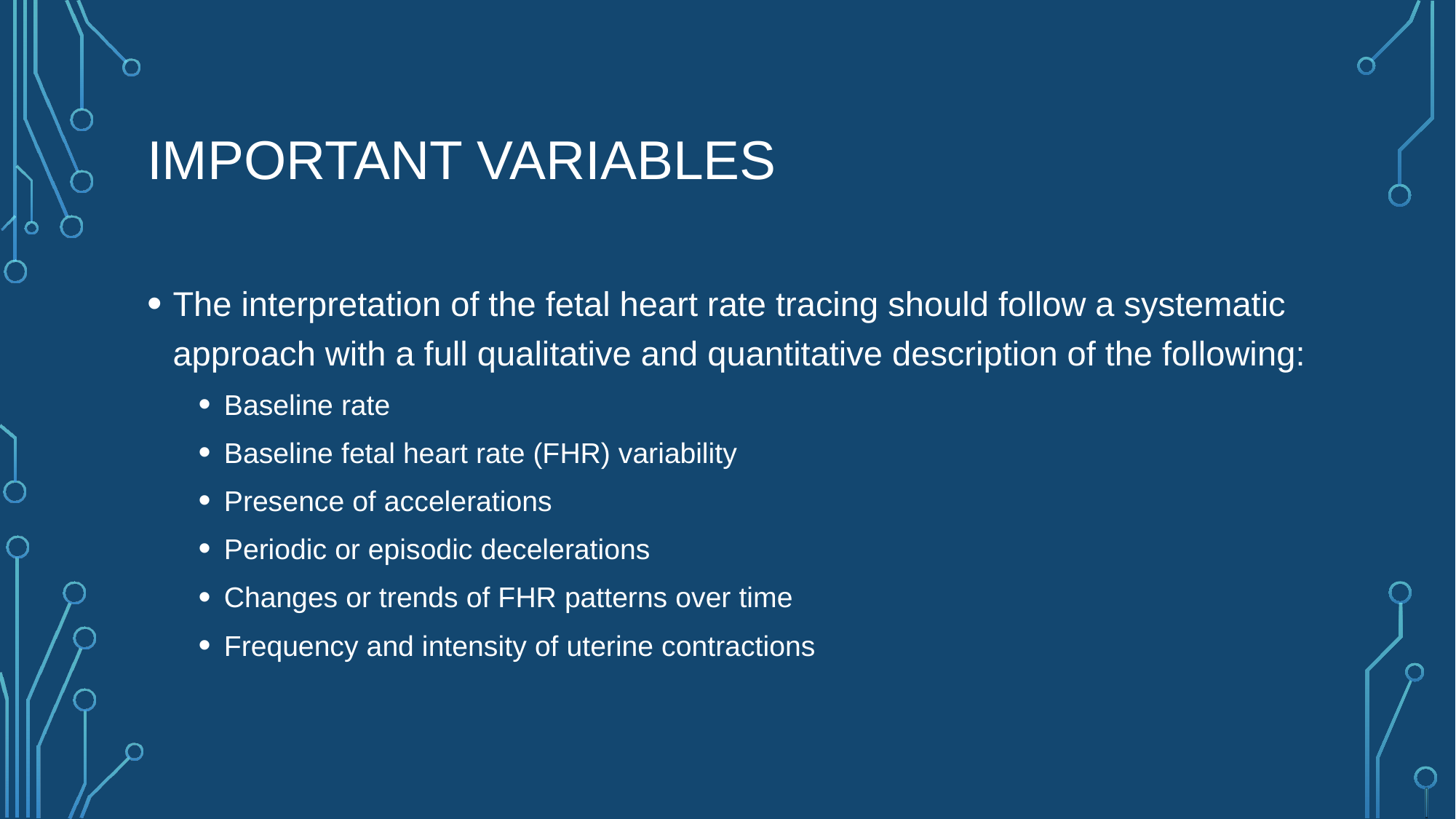

# Important Variables
The interpretation of the fetal heart rate tracing should follow a systematic approach with a full qualitative and quantitative description of the following:
Baseline rate
Baseline fetal heart rate (FHR) variability
Presence of accelerations
Periodic or episodic decelerations
Changes or trends of FHR patterns over time
Frequency and intensity of uterine contractions